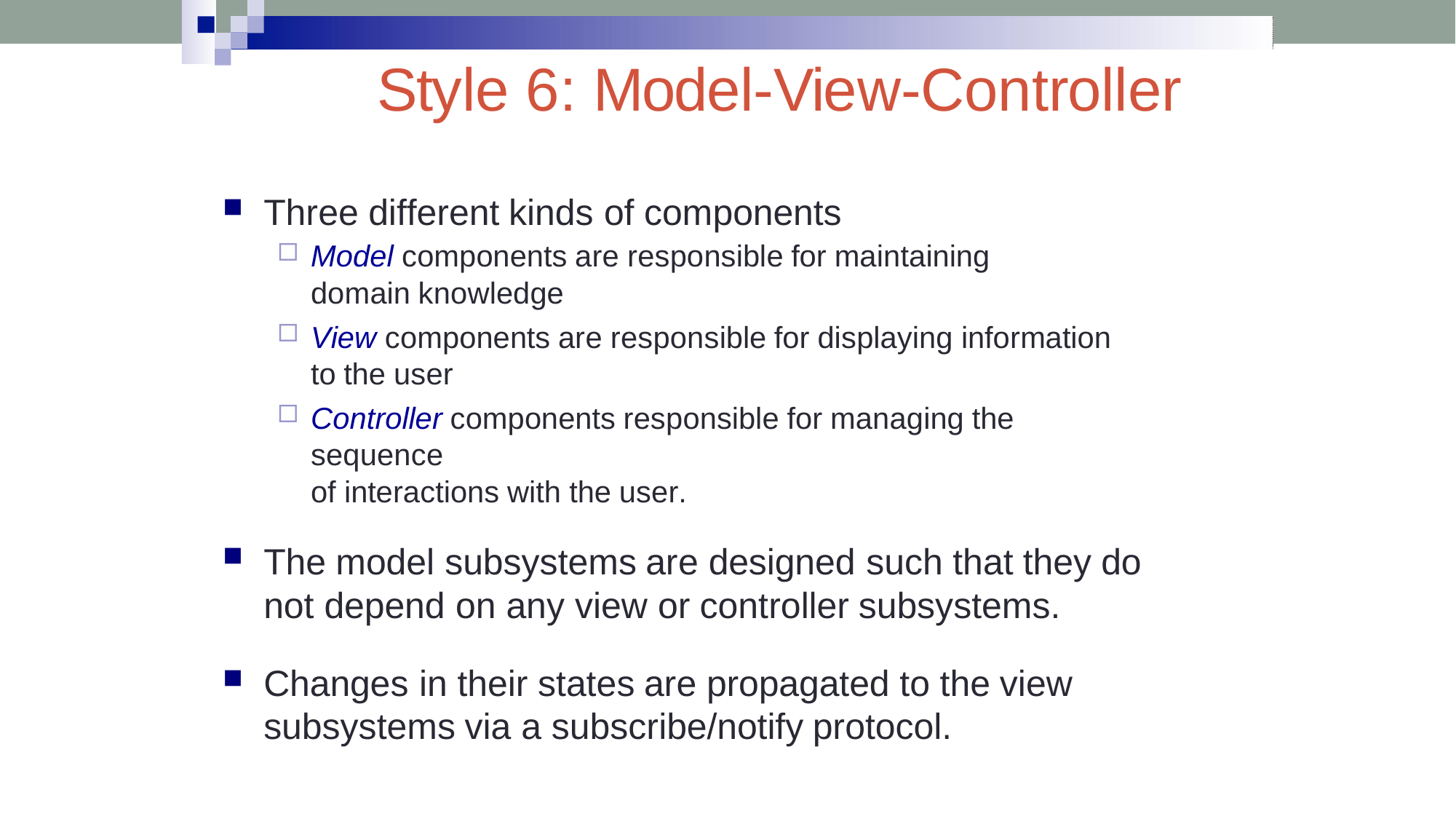

# Style 6: Model-View-Controller

Three different kinds of components
Model components are responsible for maintaining domain knowledge
View components are responsible for displaying information to the user
Controller components responsible for managing the sequence
of interactions with the user.

The model subsystems are designed such that they do not depend on any view or controller subsystems.

Changes in their states are propagated to the view
subsystems via a subscribe/notify protocol.